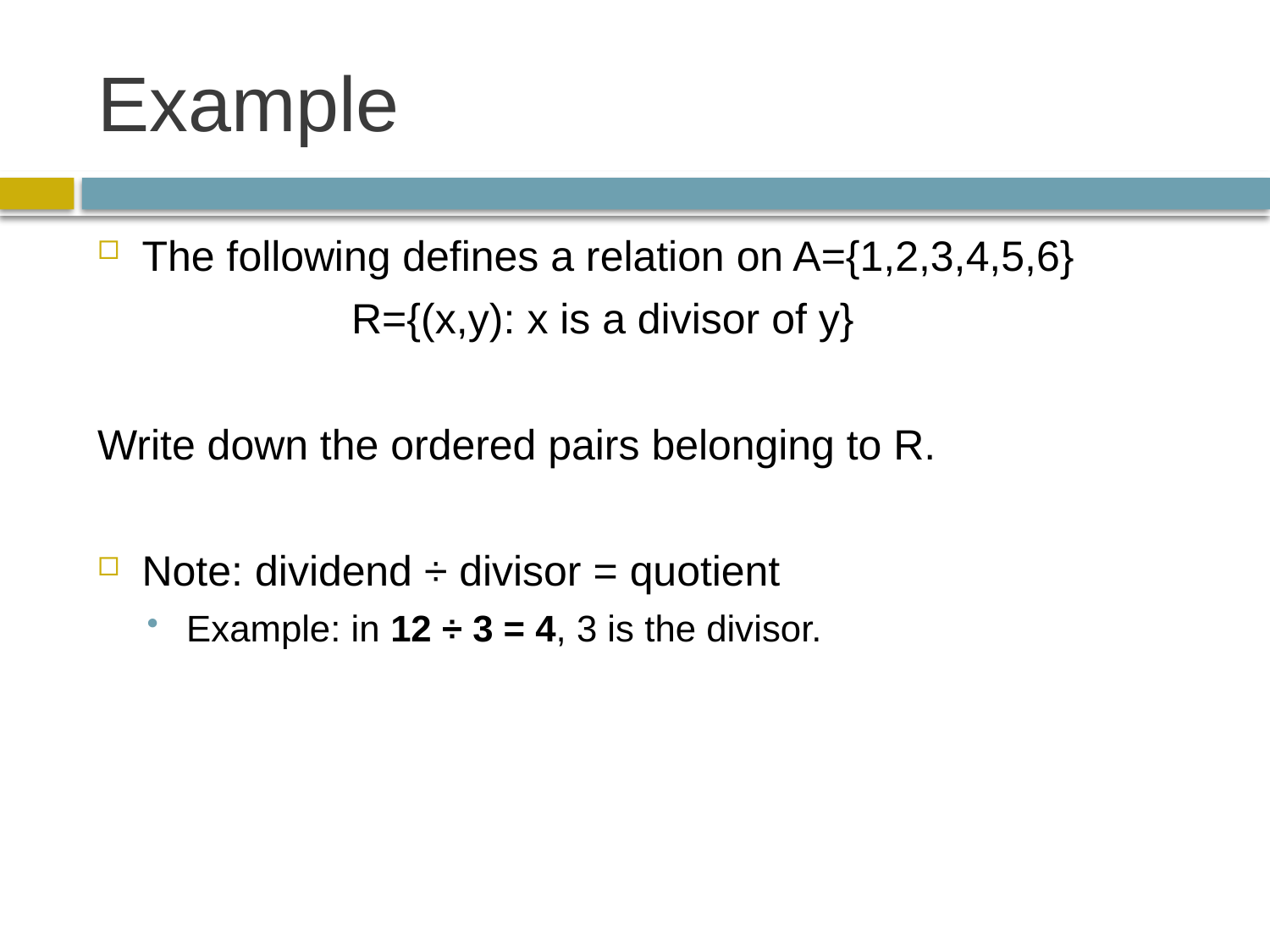

# Example
The following defines a relation on A={1,2,3,4,5,6}
		R={(x,y): x is a divisor of y}

Write down the ordered pairs belonging to R.

Note: dividend ÷ divisor = quotient
Example: in 12 ÷ 3 = 4, 3 is the divisor.